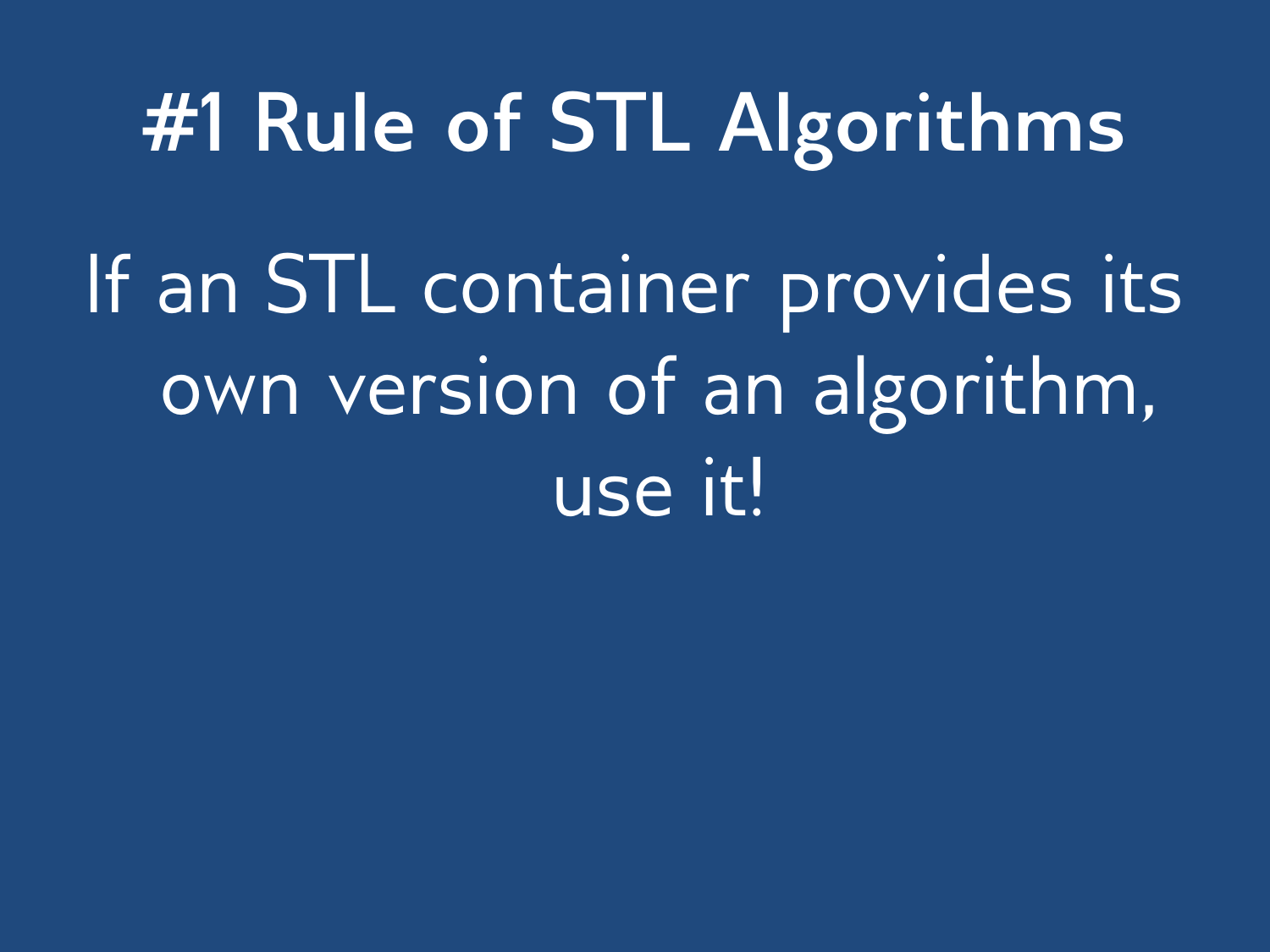

# #1 Rule of STL Algorithms
If an STL container provides its own version of an algorithm, use it!